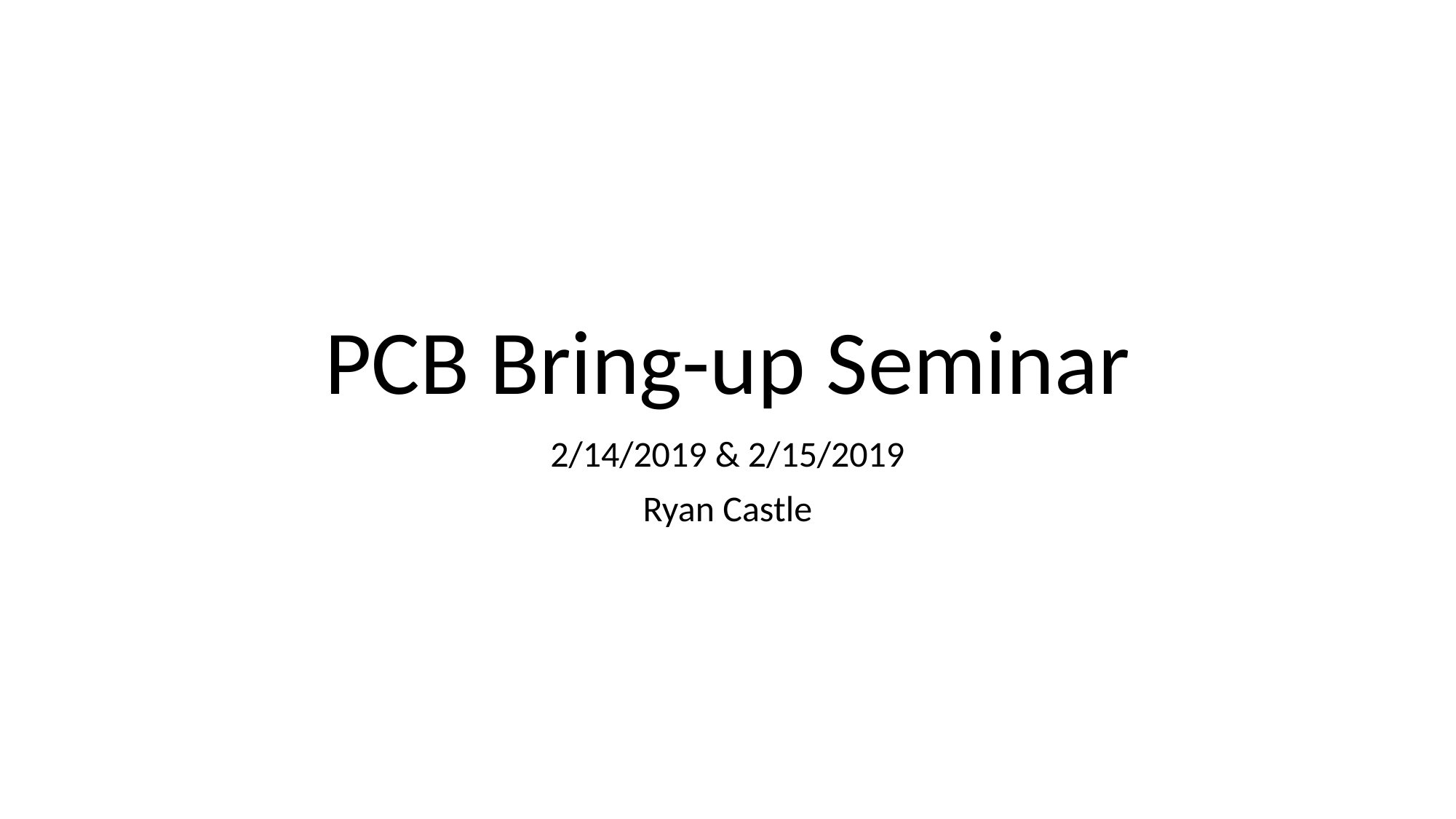

# PCB Bring-up Seminar
2/14/2019 & 2/15/2019
Ryan Castle